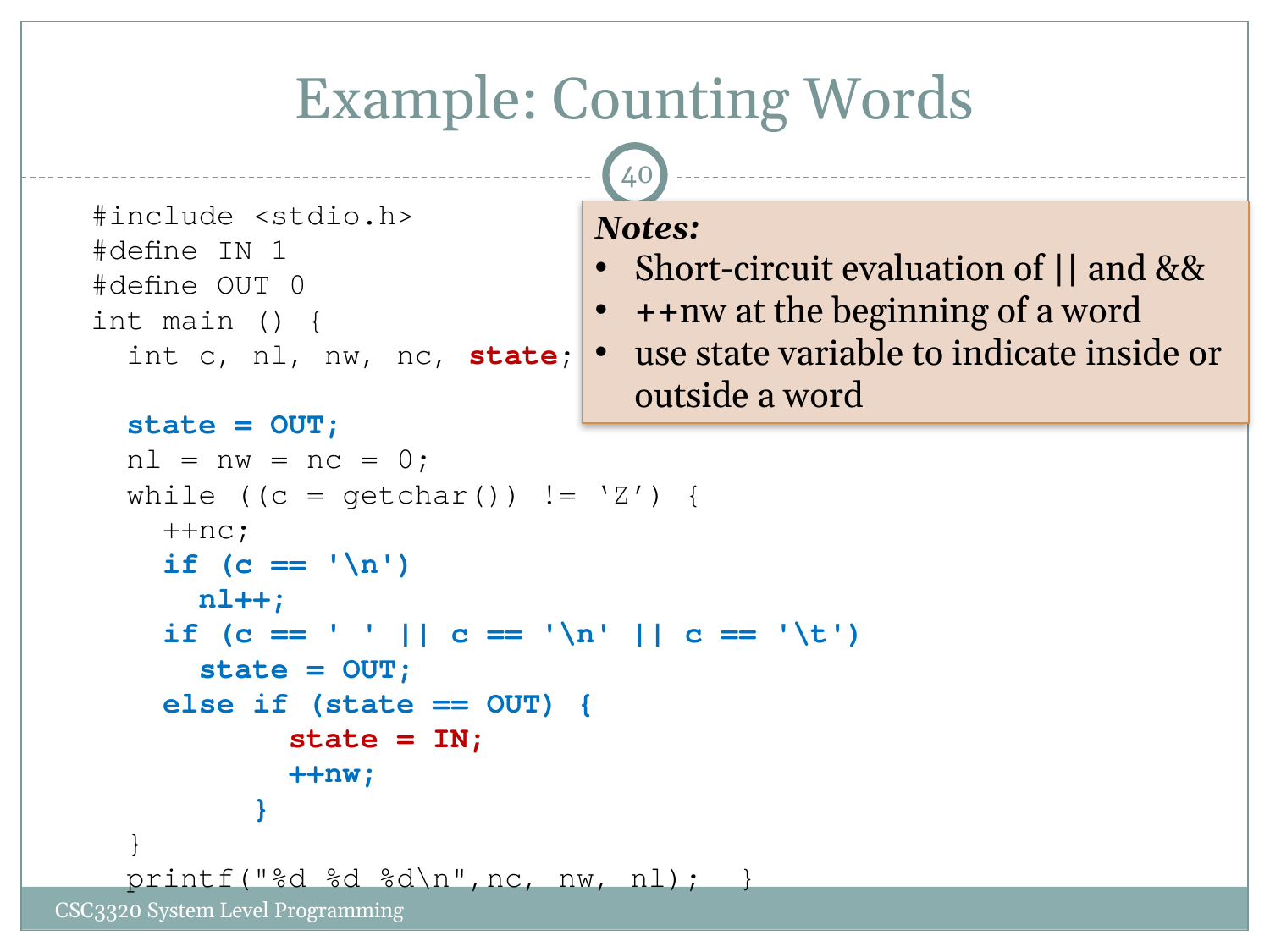

# Example: Counting Words
40
  #include <stdio.h>
  #define IN 1
  #define OUT 0
  int main () {
    int c, nl, nw, nc, state;

    state = OUT;
    nl = nw = nc = 0;
    while ((c = getchar()) != ‘Z’) {
      ++nc;
      if (c == '\n')‏
        nl++;
      if (c == ' ' || c == '\n' || c == '\t')‏
        state = OUT;
      else if (state == OUT) {
             state = IN;
             ++nw;
           }
    }
    printf("%d %d %d\n",nc, nw, nl);  }
Notes:
Short-circuit evaluation of || and &&
++nw at the beginning of a word
use state variable to indicate inside or outside a word
CSC3320 System Level Programming